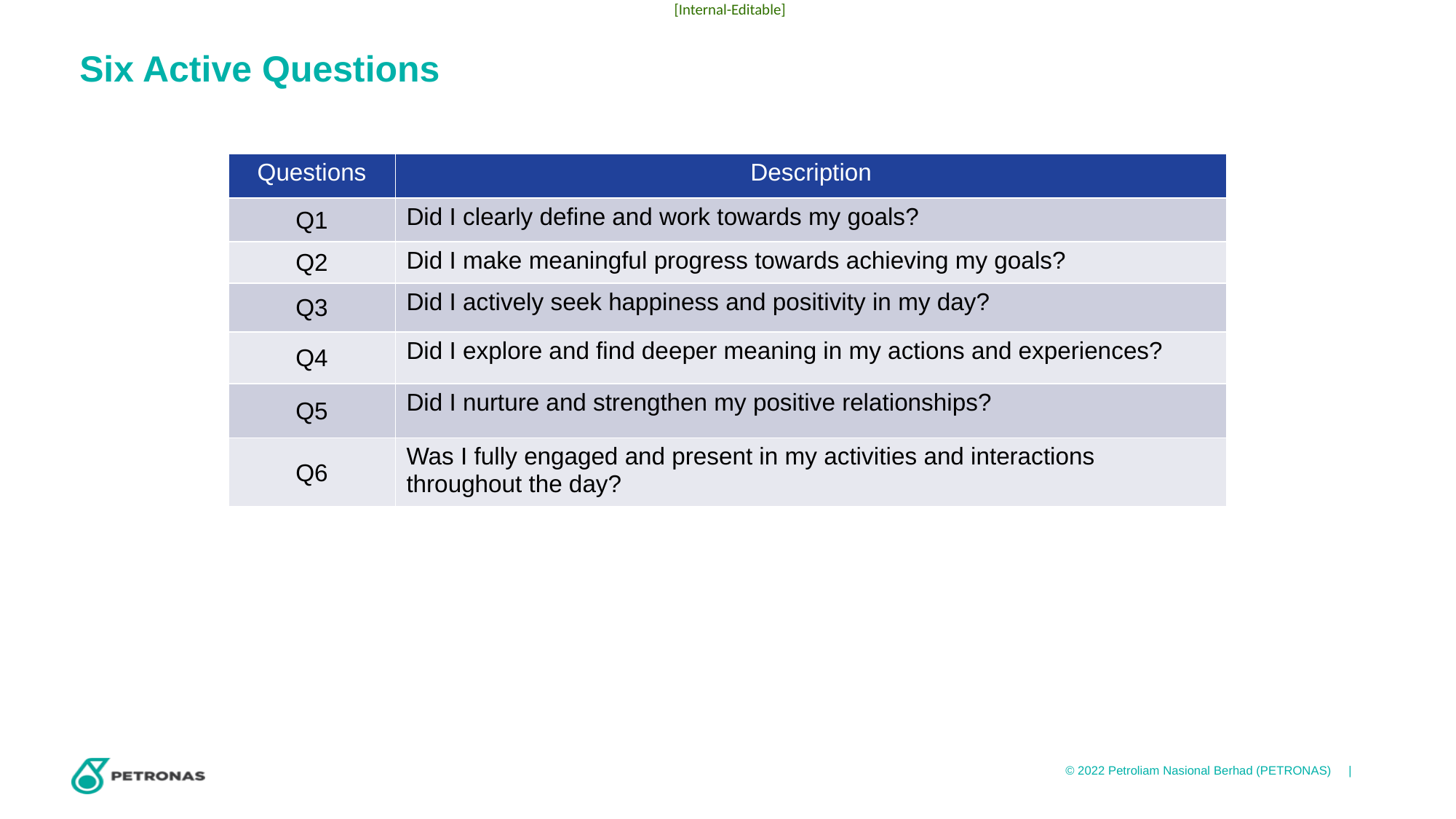

# Six Active Questions
| Questions | Description |
| --- | --- |
| Q1 | Did I clearly define and work towards my goals? |
| Q2 | Did I make meaningful progress towards achieving my goals? |
| Q3 | Did I actively seek happiness and positivity in my day? |
| Q4 | Did I explore and find deeper meaning in my actions and experiences? |
| Q5 | Did I nurture and strengthen my positive relationships? |
| Q6 | Was I fully engaged and present in my activities and interactions throughout the day? |